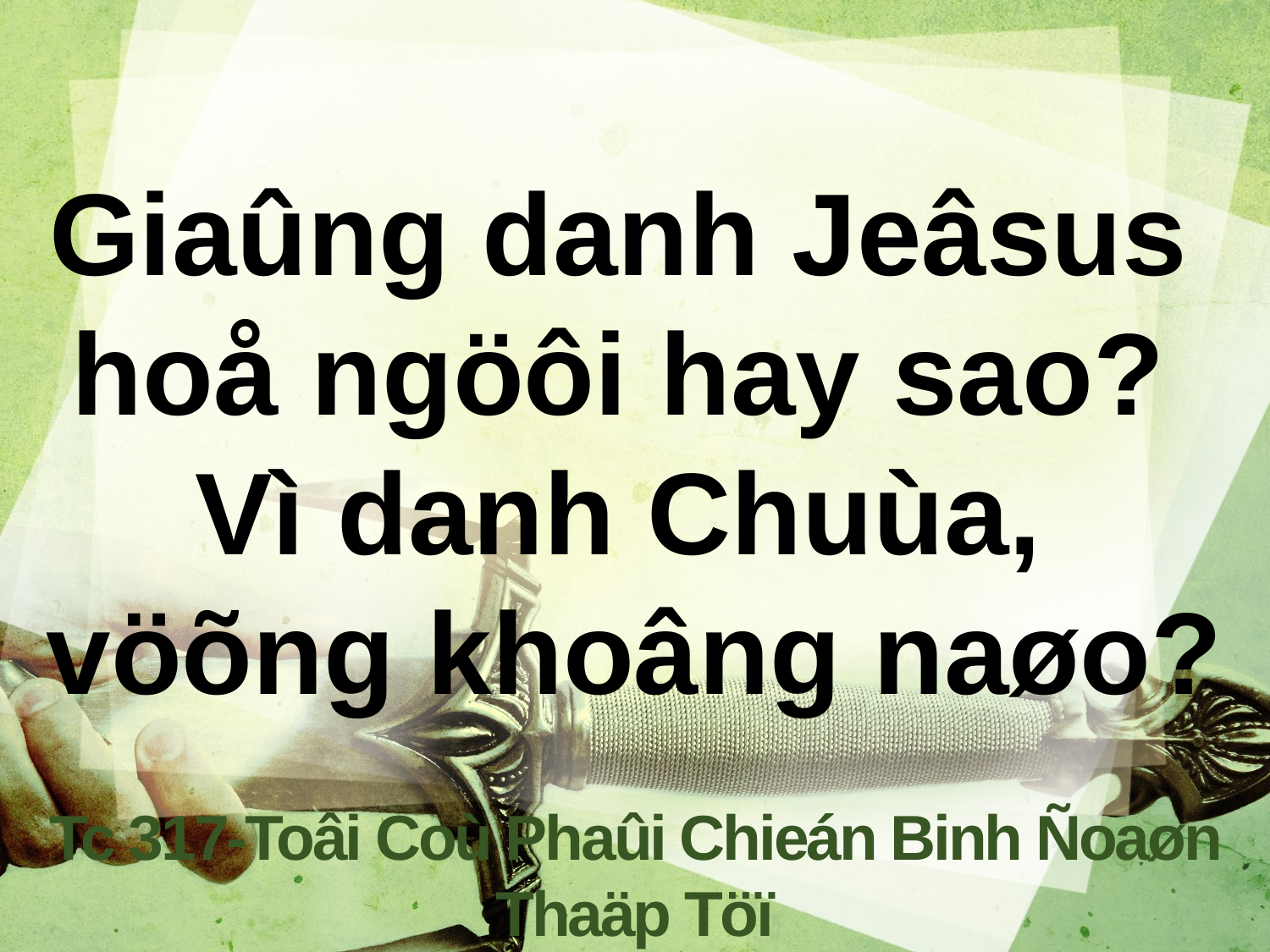

Giaûng danh Jeâsus
hoå ngöôi hay sao?
Vì danh Chuùa,
vöõng khoâng naøo?
Tc 317-Toâi Coù Phaûi Chieán Binh Ñoaøn Thaäp Töï